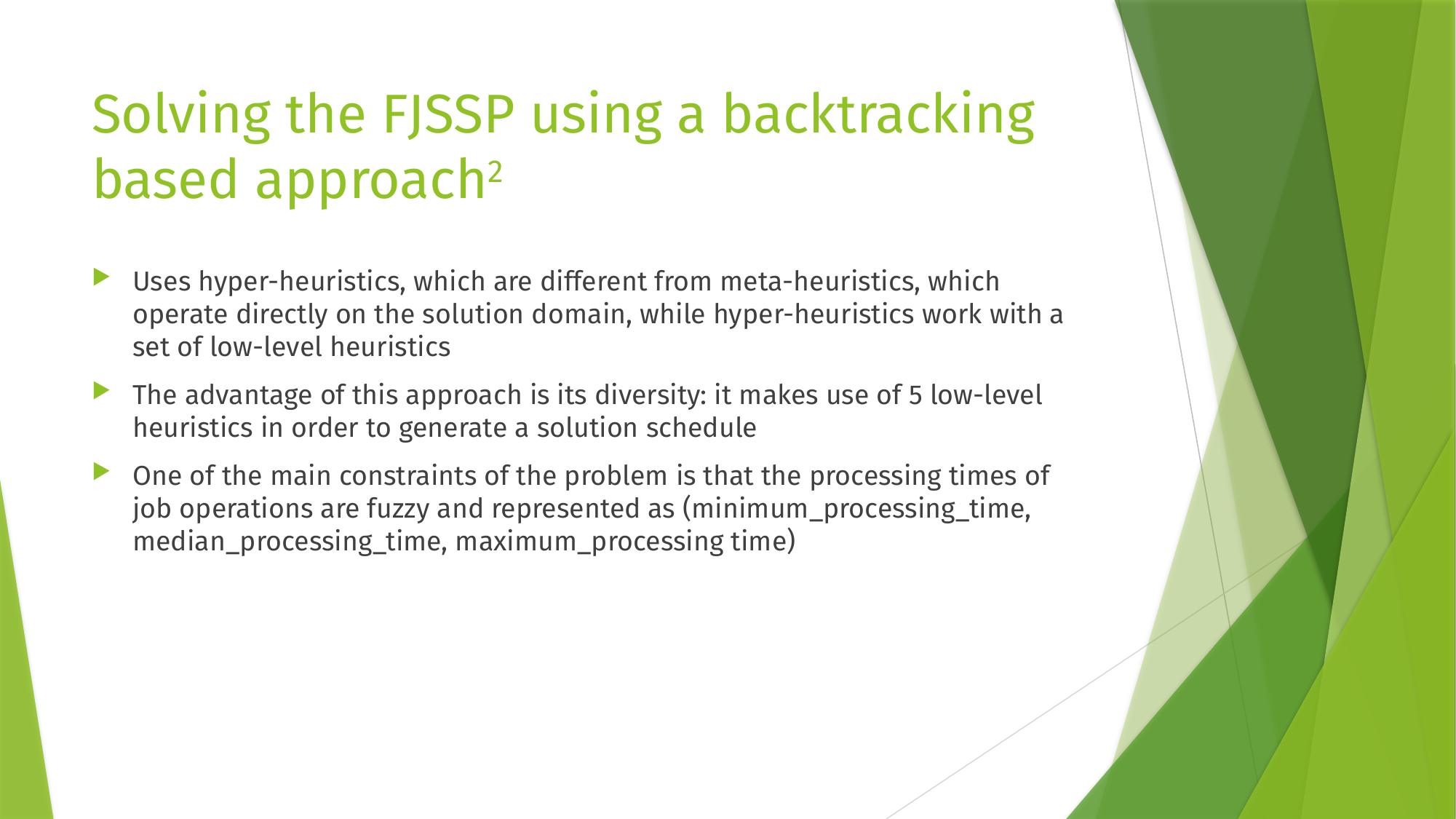

# Solving the FJSSP using a backtracking based approach2
Uses hyper-heuristics, which are different from meta-heuristics, which operate directly on the solution domain, while hyper-heuristics work with a set of low-level heuristics
The advantage of this approach is its diversity: it makes use of 5 low-level heuristics in order to generate a solution schedule
One of the main constraints of the problem is that the processing times of job operations are fuzzy and represented as (minimum_processing_time, median_processing_time, maximum_processing time)